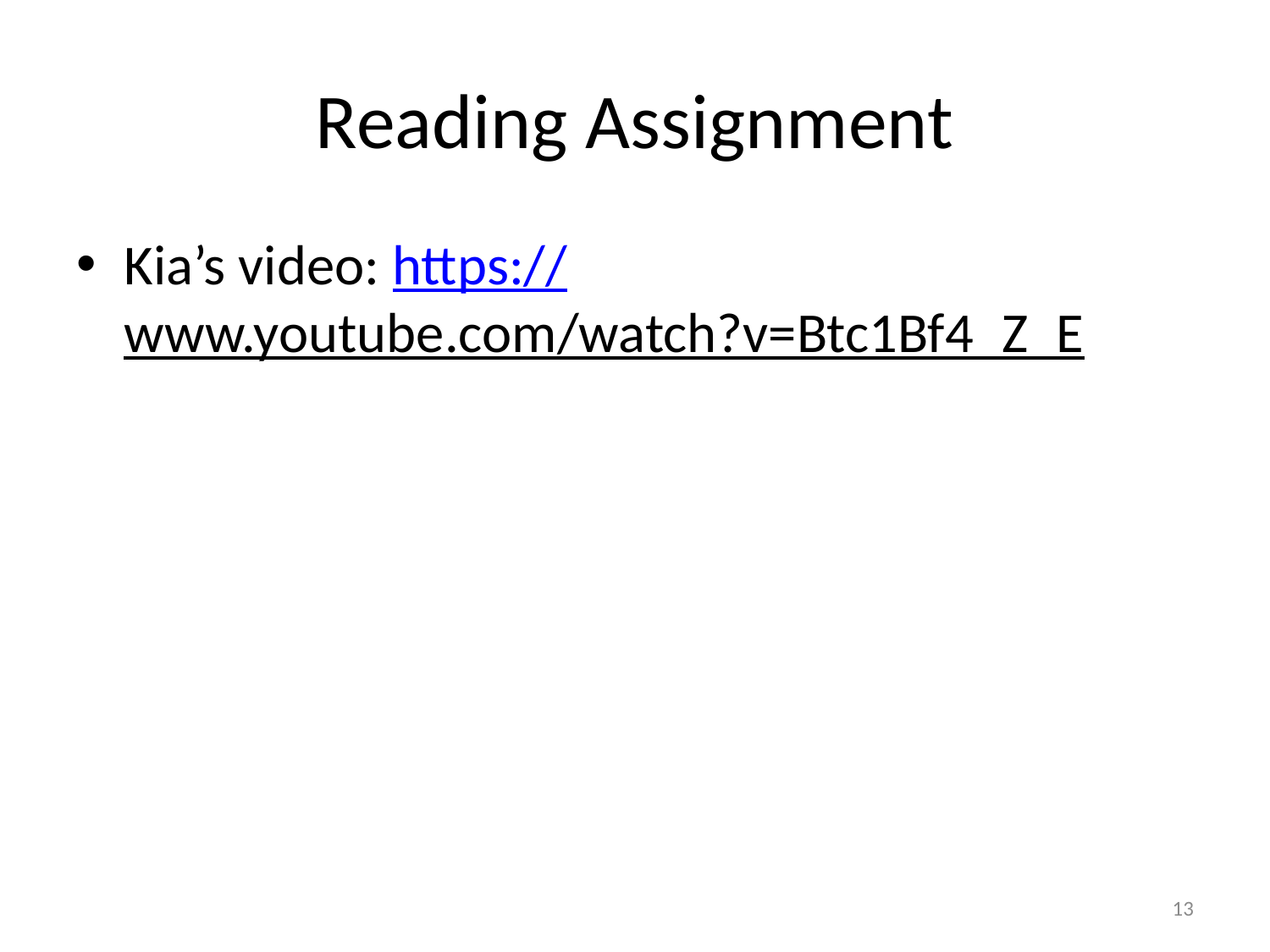

# Reading Assignment
Kia’s video: https://www.youtube.com/watch?v=Btc1Bf4_Z_E
13